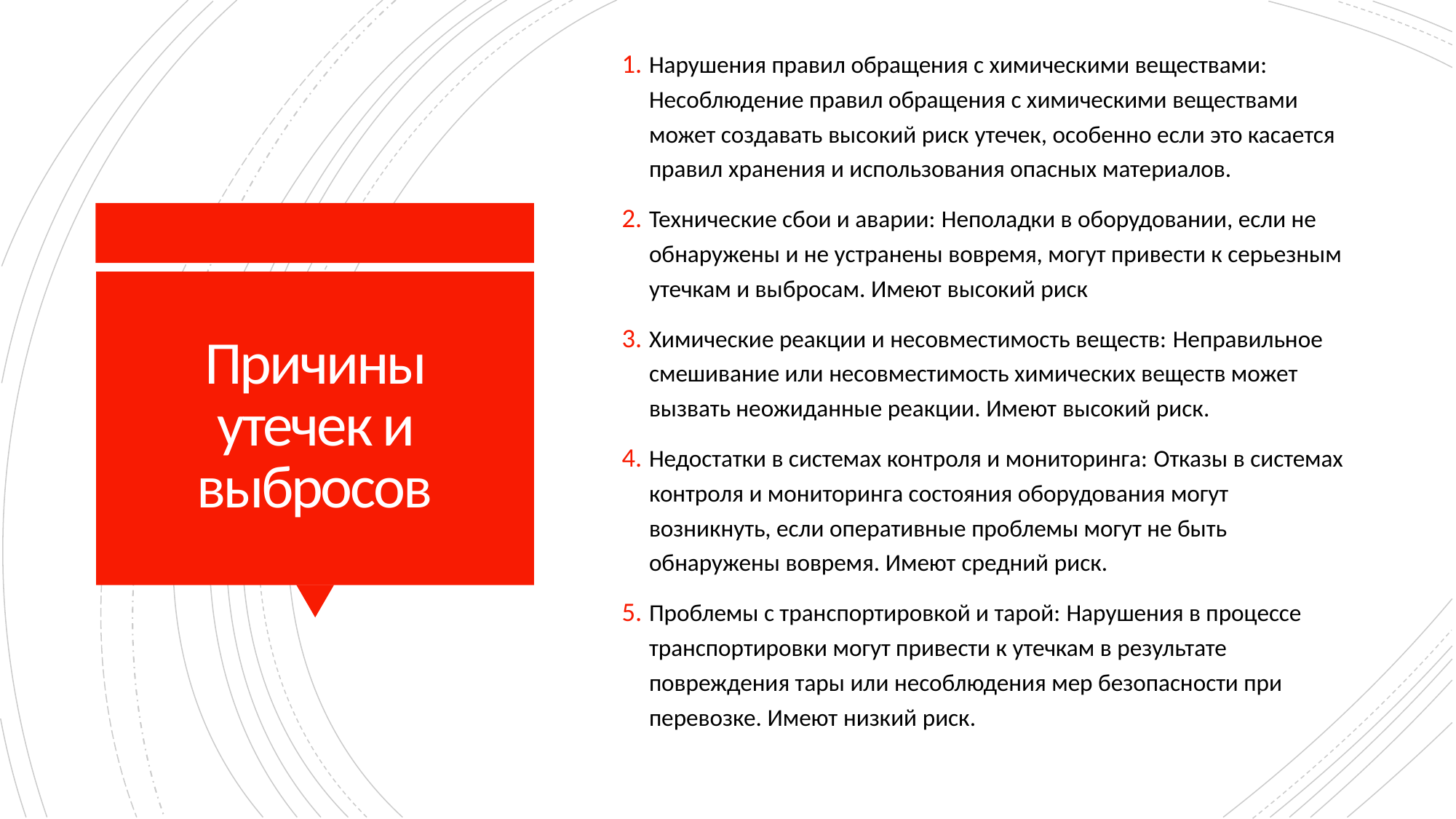

Нарушения правил обращения с химическими веществами: Несоблюдение правил обращения с химическими веществами может создавать высокий риск утечек, особенно если это касается правил хранения и использования опасных материалов.
Технические сбои и аварии: Неполадки в оборудовании, если не обнаружены и не устранены вовремя, могут привести к серьезным утечкам и выбросам. Имеют высокий риск
Химические реакции и несовместимость веществ: Неправильное смешивание или несовместимость химических веществ может вызвать неожиданные реакции. Имеют высокий риск.
Недостатки в системах контроля и мониторинга: Отказы в системах контроля и мониторинга состояния оборудования могут возникнуть, если оперативные проблемы могут не быть обнаружены вовремя. Имеют средний риск.
Проблемы с транспортировкой и тарой: Нарушения в процессе транспортировки могут привести к утечкам в результате повреждения тары или несоблюдения мер безопасности при перевозке. Имеют низкий риск.
# Причины утечек и выбросов